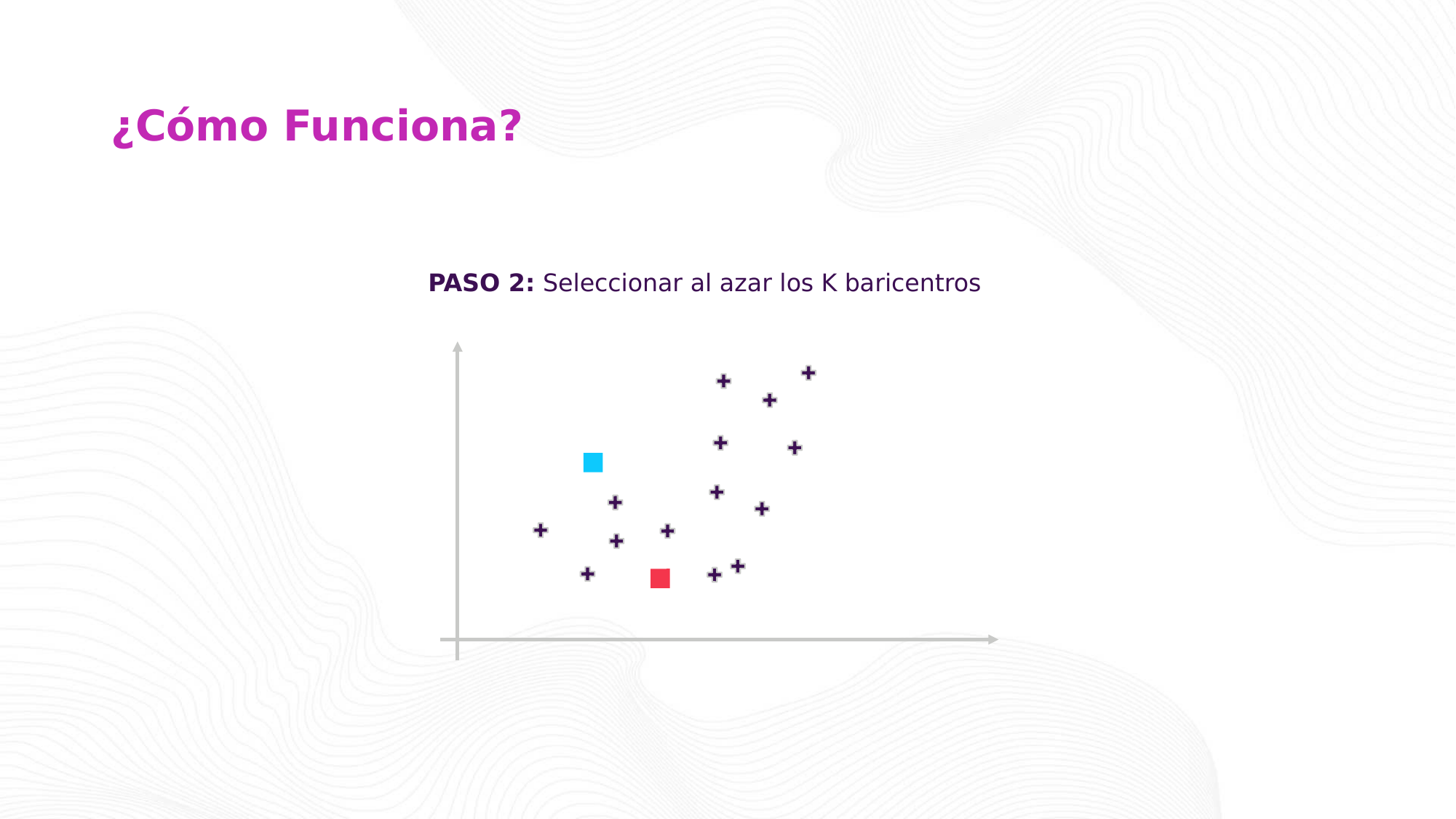

# ¿Cómo Funciona?
PASO 2: Seleccionar al azar los K baricentros